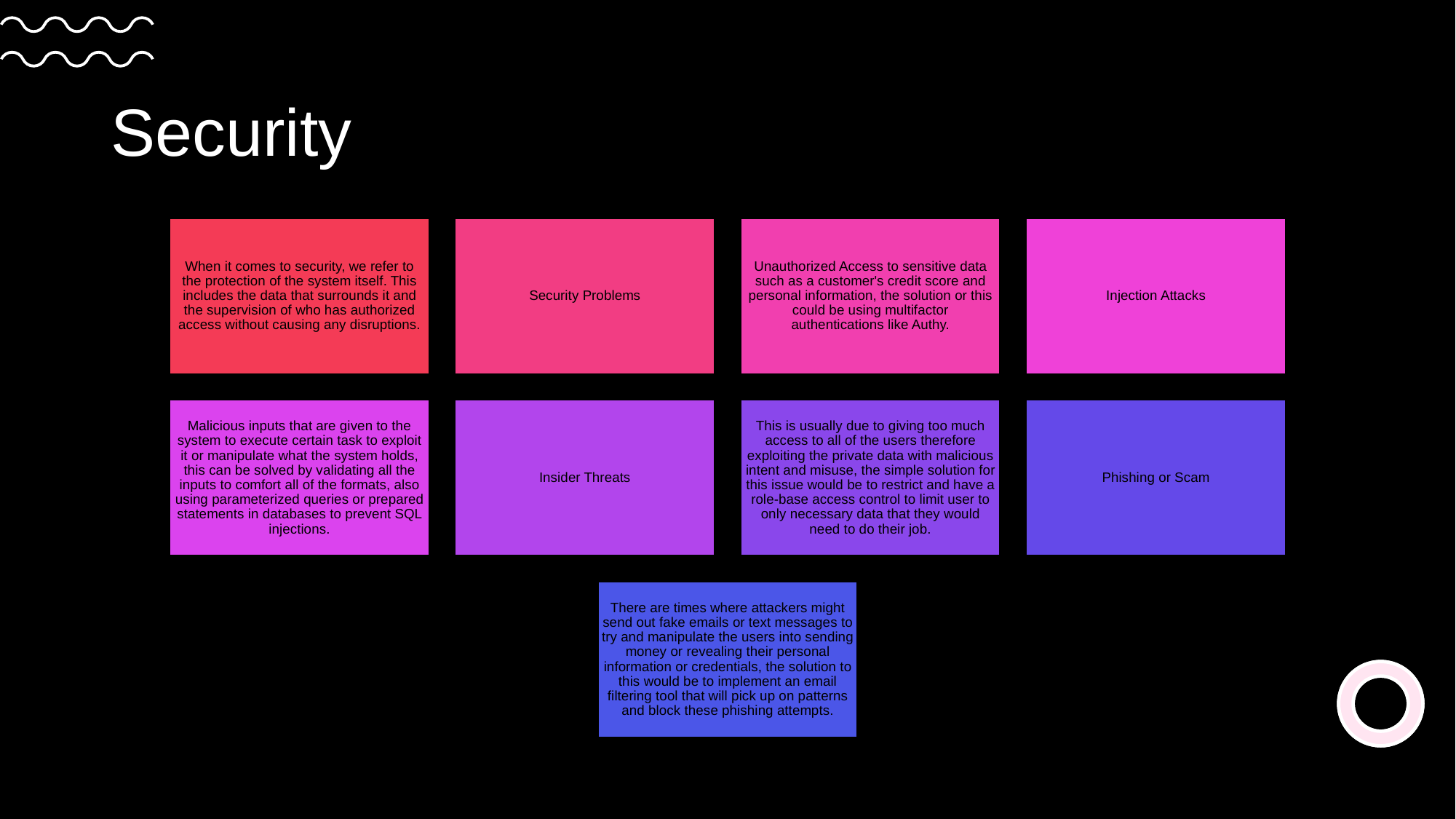

# Security
When it comes to security, we refer to the protection of the system itself. This includes the data that surrounds it and the supervision of who has authorized access without causing any disruptions.
Security Problems
Unauthorized Access to sensitive data such as a customer's credit score and personal information, the solution or this could be using multifactor authentications like Authy.
Injection Attacks
Malicious inputs that are given to the system to execute certain task to exploit it or manipulate what the system holds, this can be solved by validating all the inputs to comfort all of the formats, also using parameterized queries or prepared statements in databases to prevent SQL injections.
Insider Threats
This is usually due to giving too much access to all of the users therefore exploiting the private data with malicious intent and misuse, the simple solution for this issue would be to restrict and have a role-base access control to limit user to only necessary data that they would need to do their job.
Phishing or Scam
There are times where attackers might send out fake emails or text messages to try and manipulate the users into sending money or revealing their personal information or credentials, the solution to this would be to implement an email filtering tool that will pick up on patterns and block these phishing attempts.